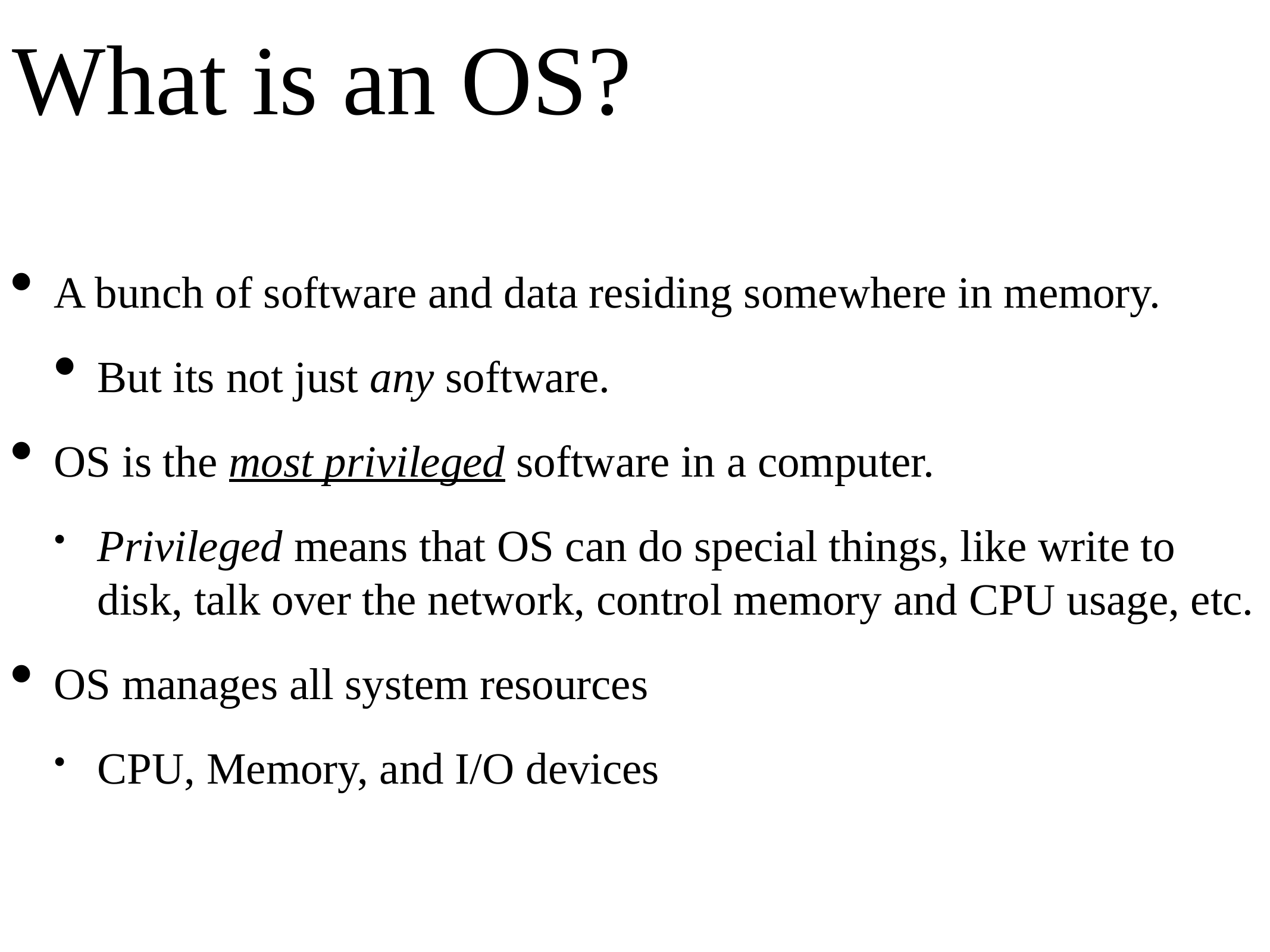

# What is an OS?
A bunch of software and data residing somewhere in memory.
But its not just any software.
OS is the most privileged software in a computer.
Privileged means that OS can do special things, like write to disk, talk over the network, control memory and CPU usage, etc.
OS manages all system resources
CPU, Memory, and I/O devices